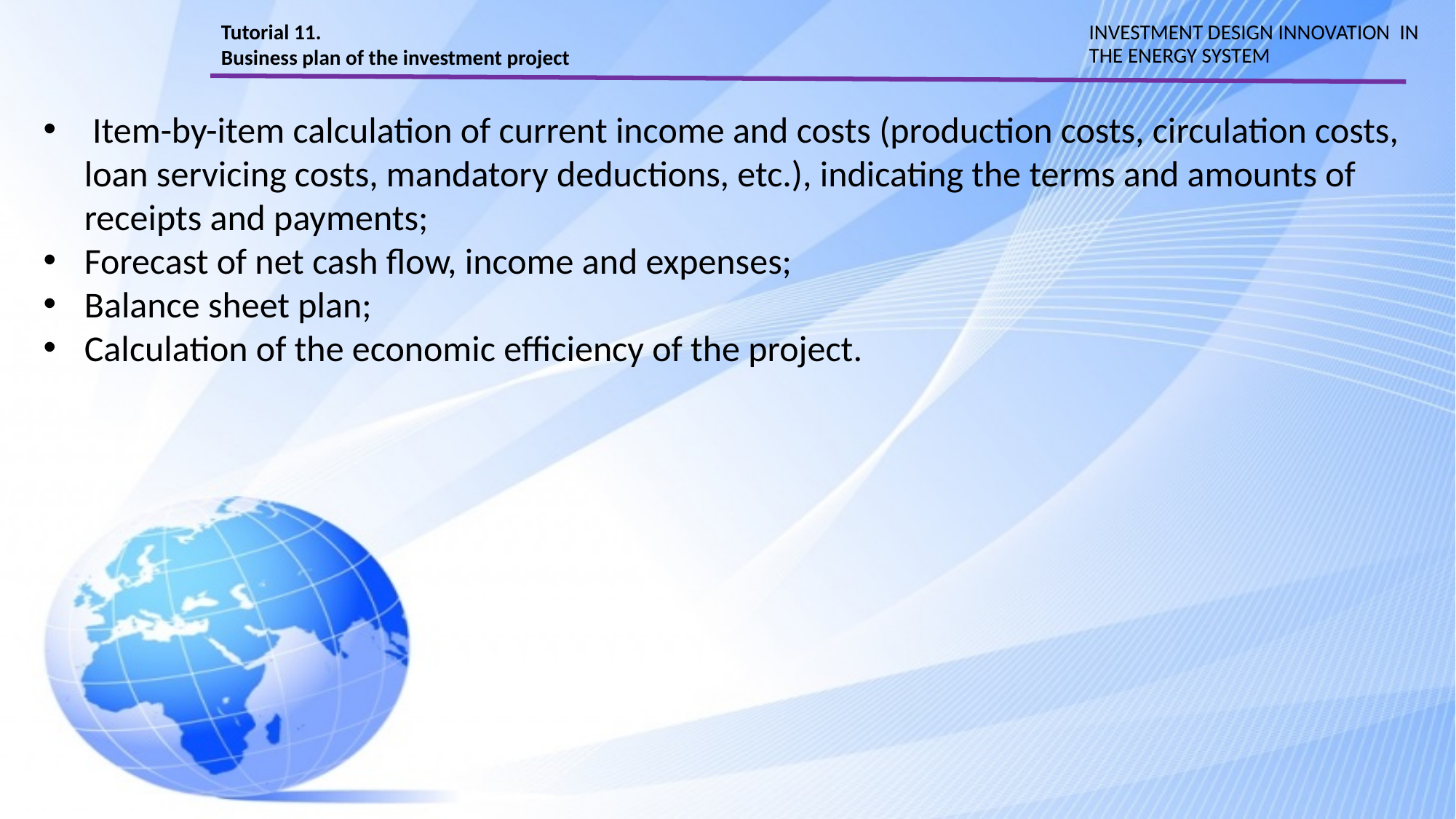

Tutorial 11.
Business plan of the investment project
INVESTMENT DESIGN INNOVATION  IN
THE ENERGY SYSTEM
 Item-by-item calculation of current income and costs (production costs, circulation costs, loan servicing costs, mandatory deductions, etc.), indicating the terms and amounts of receipts and payments;
Forecast of net cash flow, income and expenses;
Balance sheet plan;
Calculation of the economic efficiency of the project.